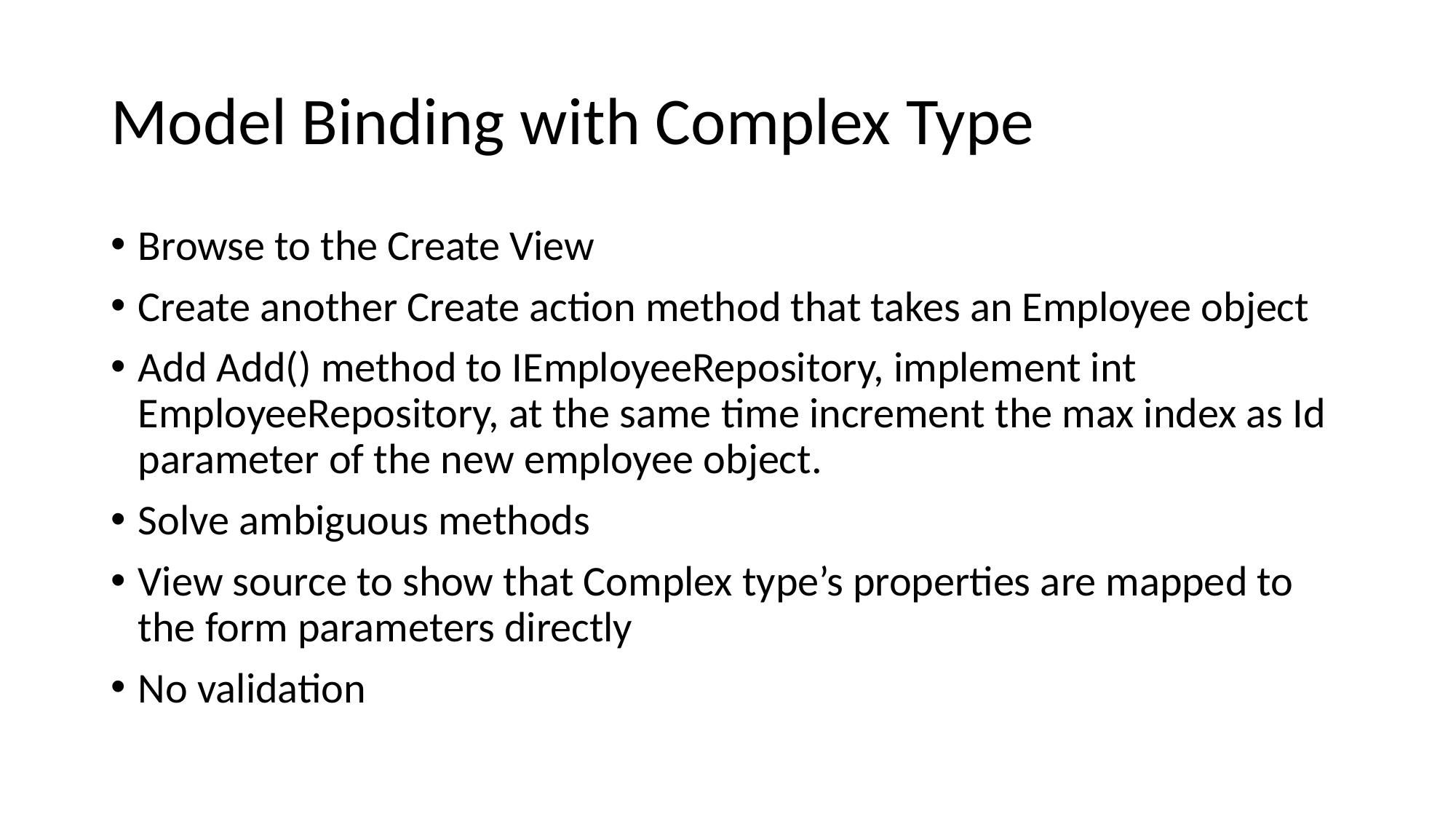

# Model Binding with Complex Type
Browse to the Create View
Create another Create action method that takes an Employee object
Add Add() method to IEmployeeRepository, implement int EmployeeRepository, at the same time increment the max index as Id parameter of the new employee object.
Solve ambiguous methods
View source to show that Complex type’s properties are mapped to the form parameters directly
No validation